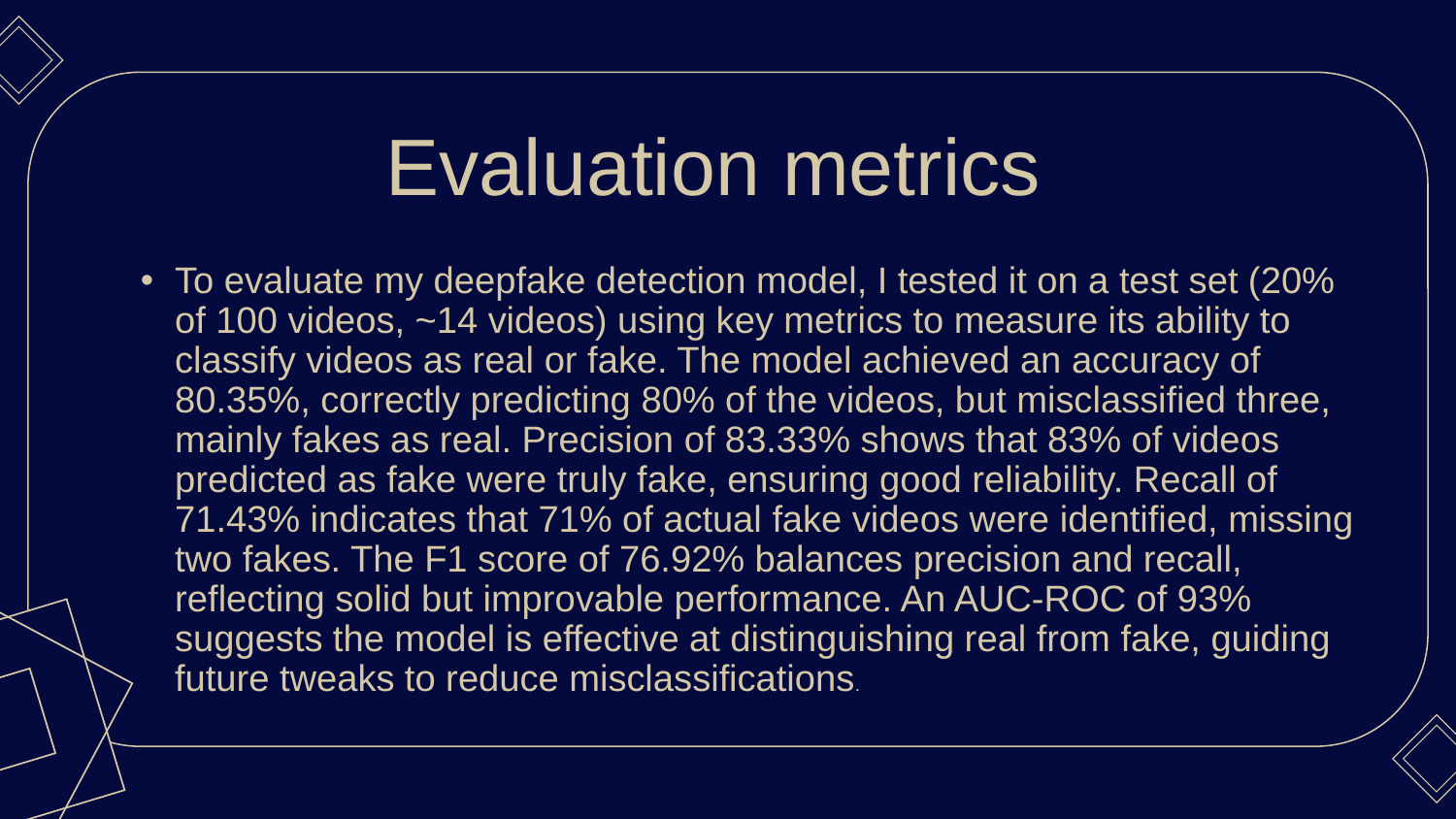

Evaluation metrics
# To evaluate my deepfake detection model, I tested it on a test set (20% of 100 videos, ~14 videos) using key metrics to measure its ability to classify videos as real or fake. The model achieved an accuracy of 80.35%, correctly predicting 80% of the videos, but misclassified three, mainly fakes as real. Precision of 83.33% shows that 83% of videos predicted as fake were truly fake, ensuring good reliability. Recall of 71.43% indicates that 71% of actual fake videos were identified, missing two fakes. The F1 score of 76.92% balances precision and recall, reflecting solid but improvable performance. An AUC-ROC of 93% suggests the model is effective at distinguishing real from fake, guiding future tweaks to reduce misclassifications.